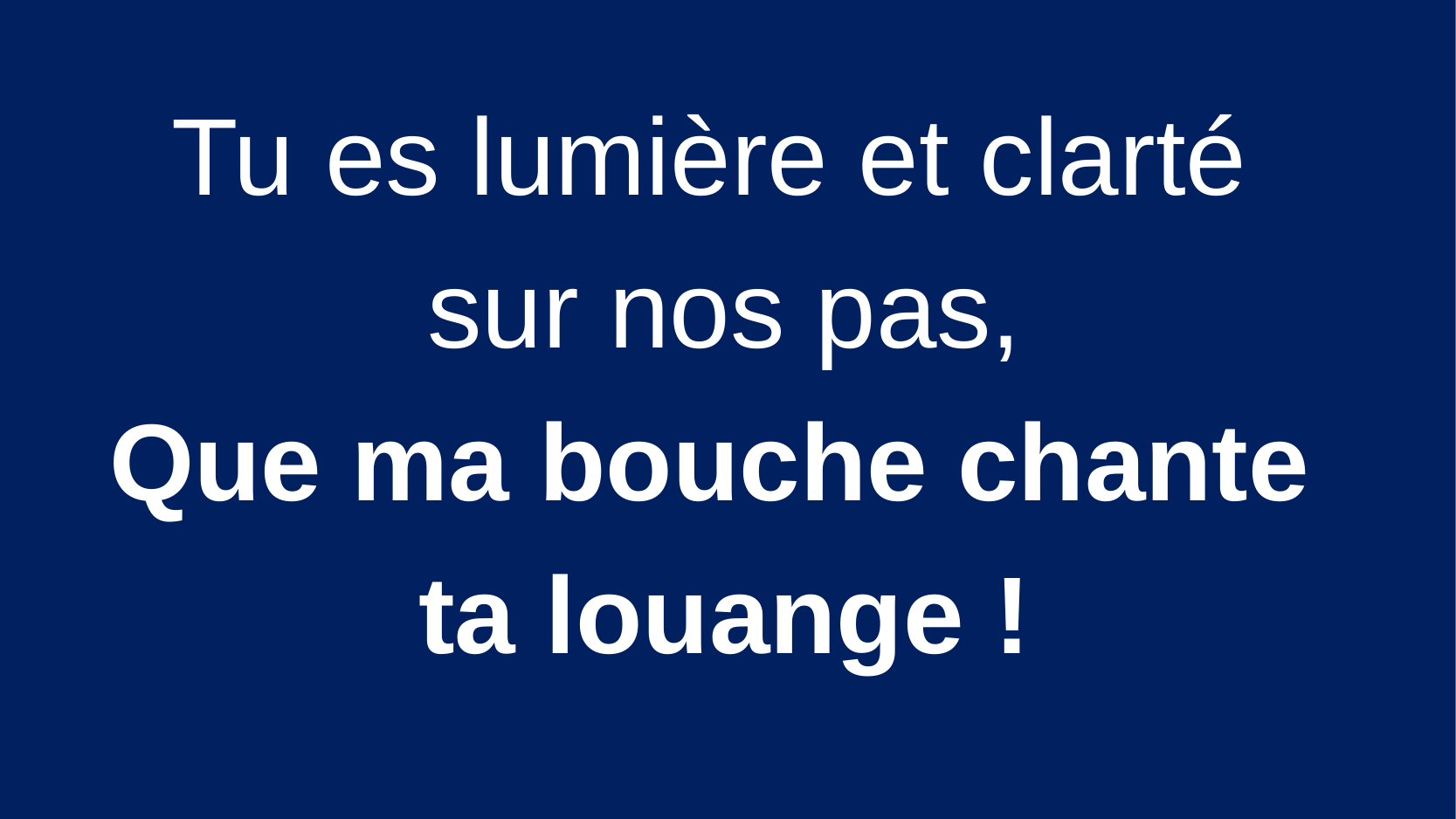

Tu es lumière et clarté
sur nos pas,
Que ma bouche chante
ta louange !